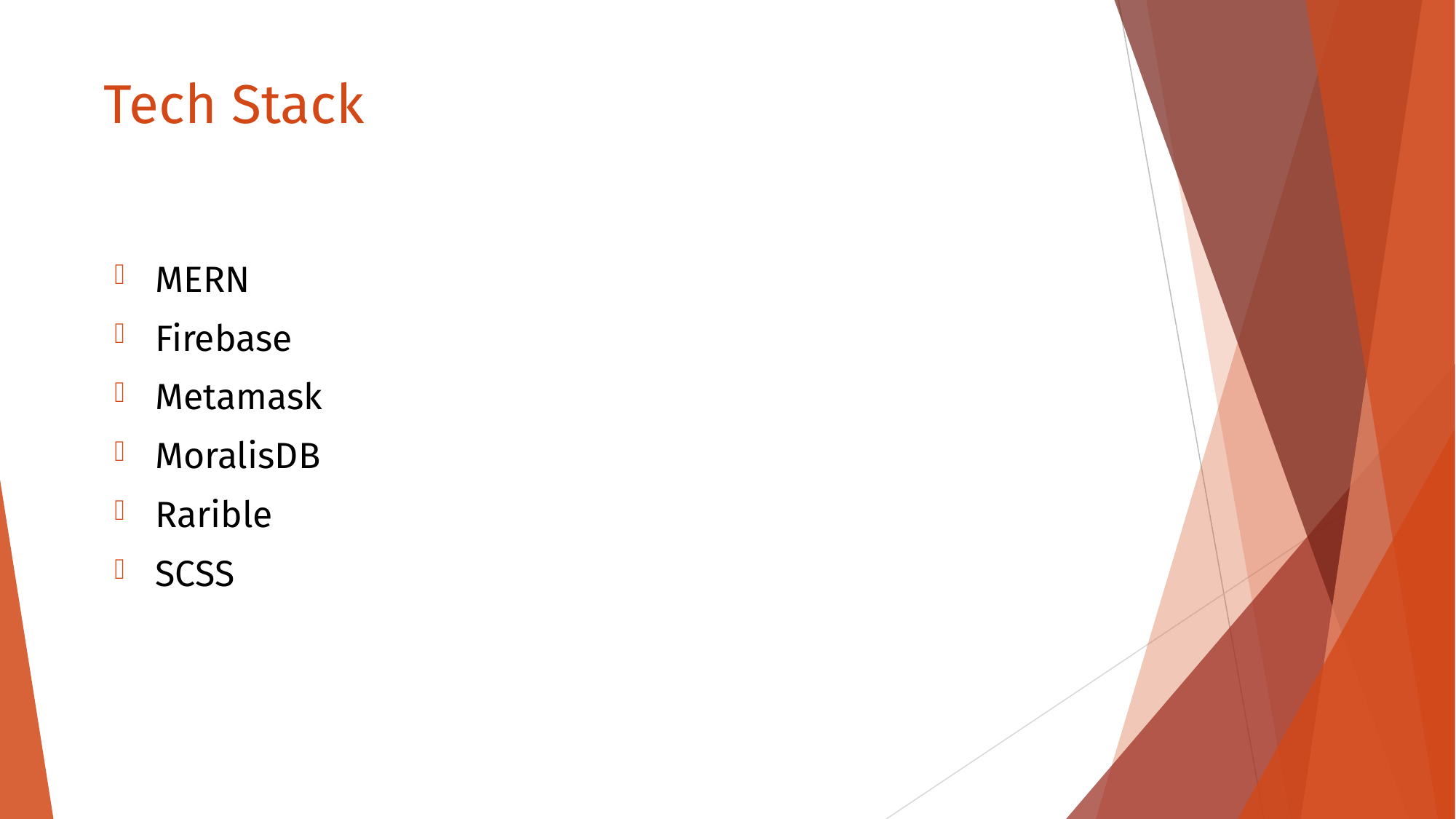

Tech Stack
MERN
Firebase
Metamask
MoralisDB
Rarible
SCSS